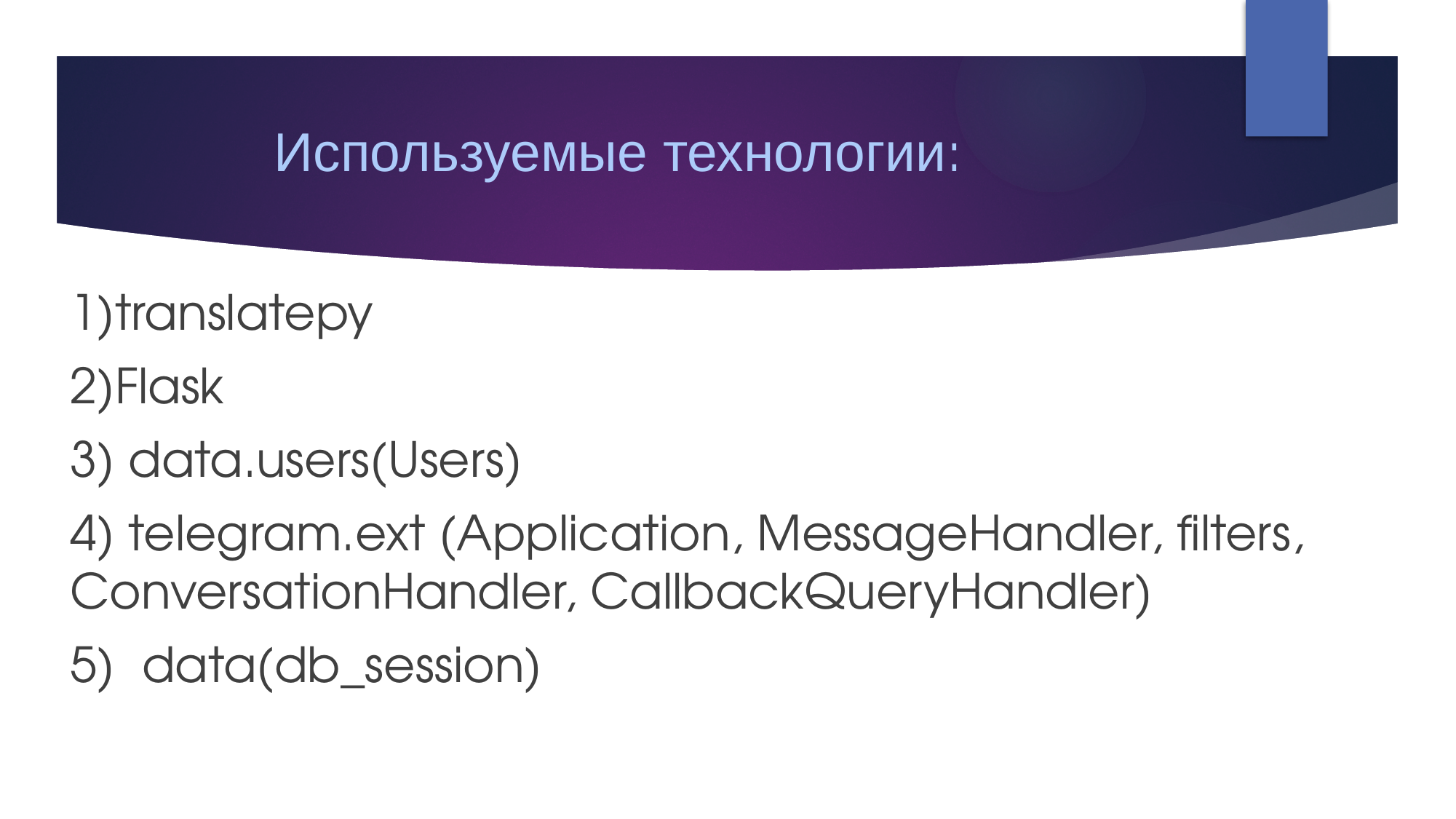

# Используемые технологии:
1)translatepy
2)Flask
3) data.users(Users)
4) telegram.ext (Application, MessageHandler, filters, ConversationHandler, CallbackQueryHandler)
5)  data(db_session)